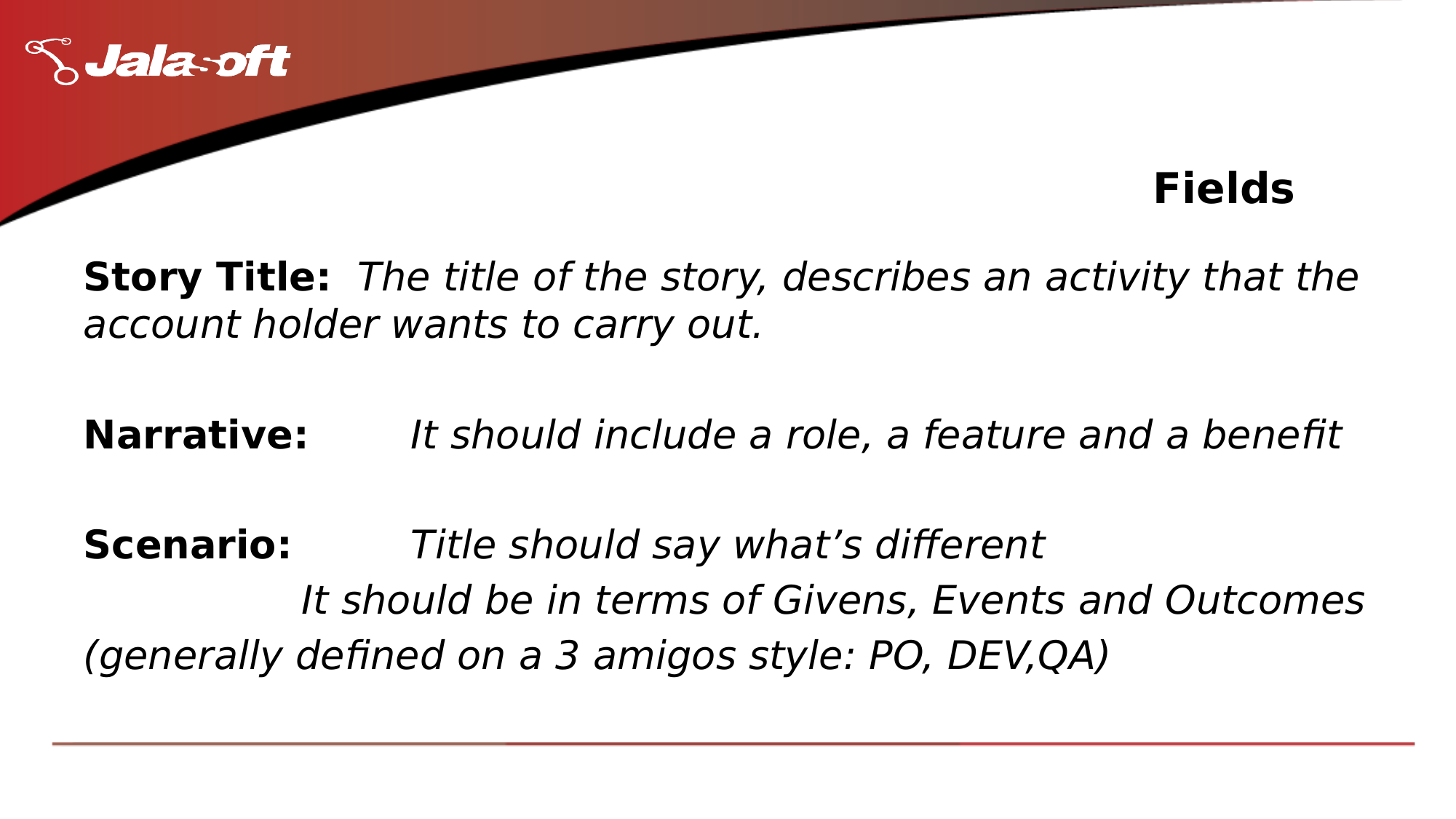

# Fields
Story Title:  The title of the story, describes an activity that the account holder wants to carry out.

Narrative: 	It should include a role, a feature and a benefit

Scenario: 	Title should say what’s different
		It should be in terms of Givens, Events and Outcomes
(generally defined on a 3 amigos style: PO, DEV,QA)